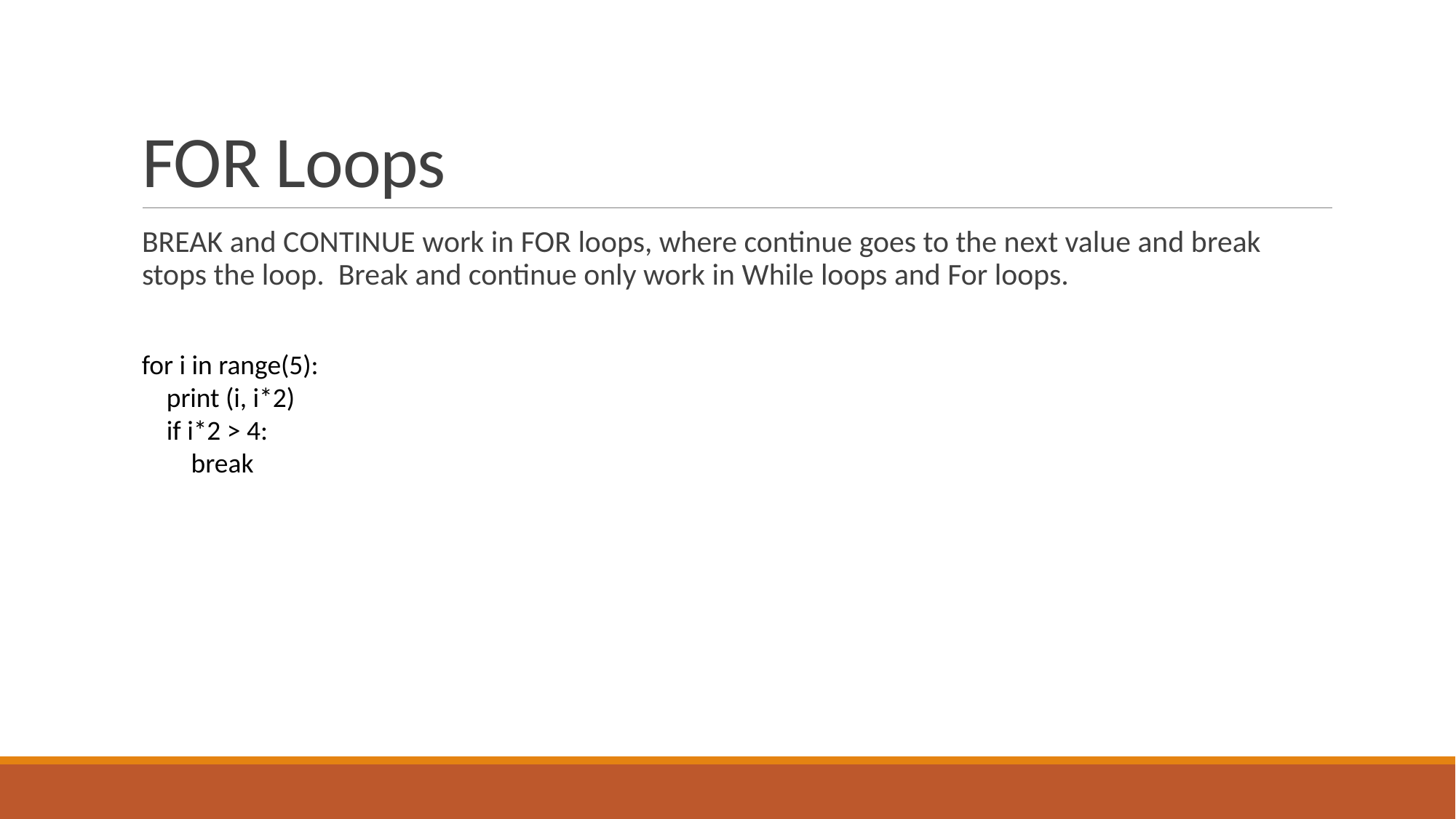

# FOR Loops
BREAK and CONTINUE work in FOR loops, where continue goes to the next value and break stops the loop.  Break and continue only work in While loops and For loops.

for i in range(5):
    print (i, i*2)
    if i*2 > 4:
        break